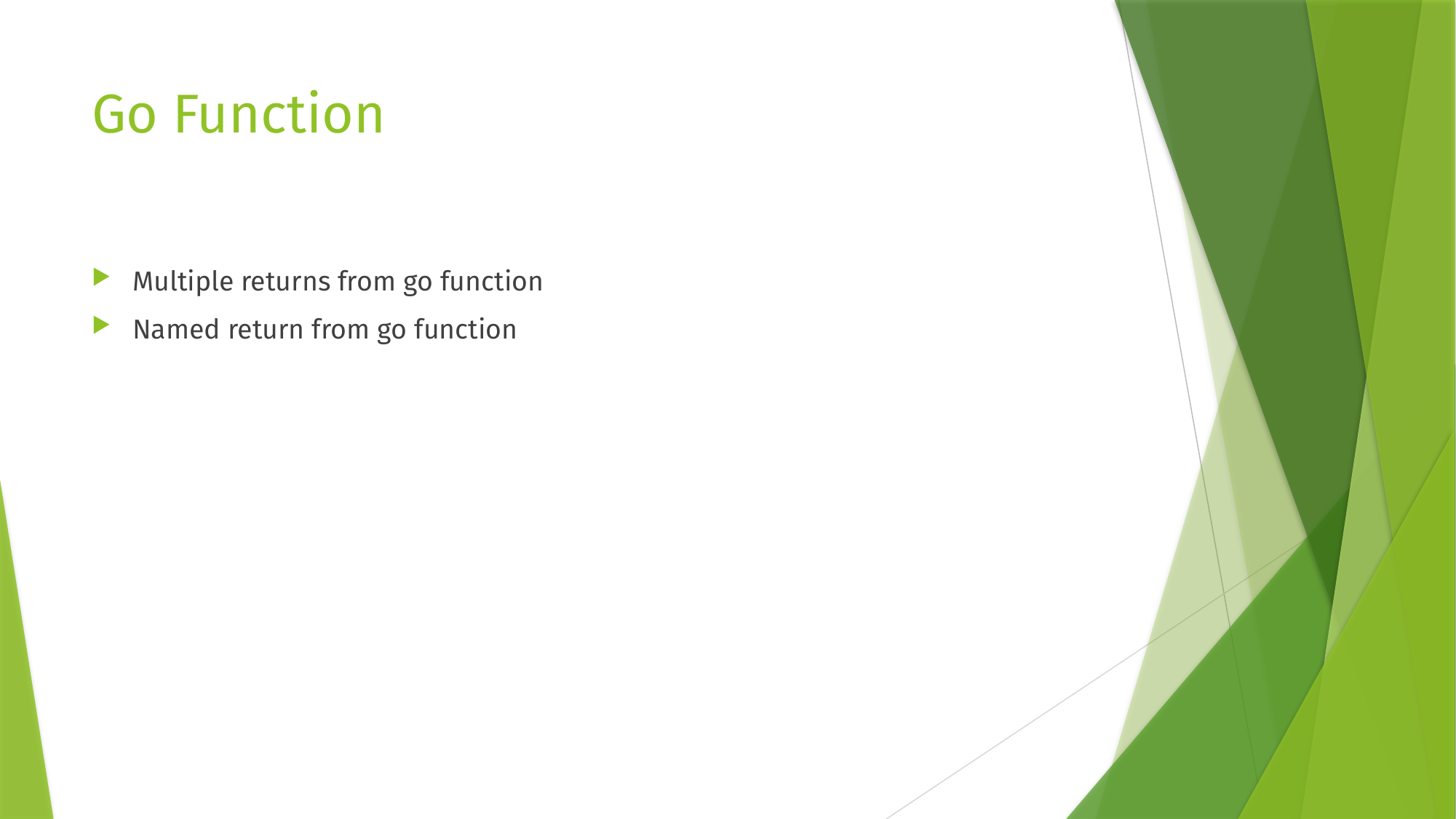

# Go Function
Multiple returns from go function
Named return from go function